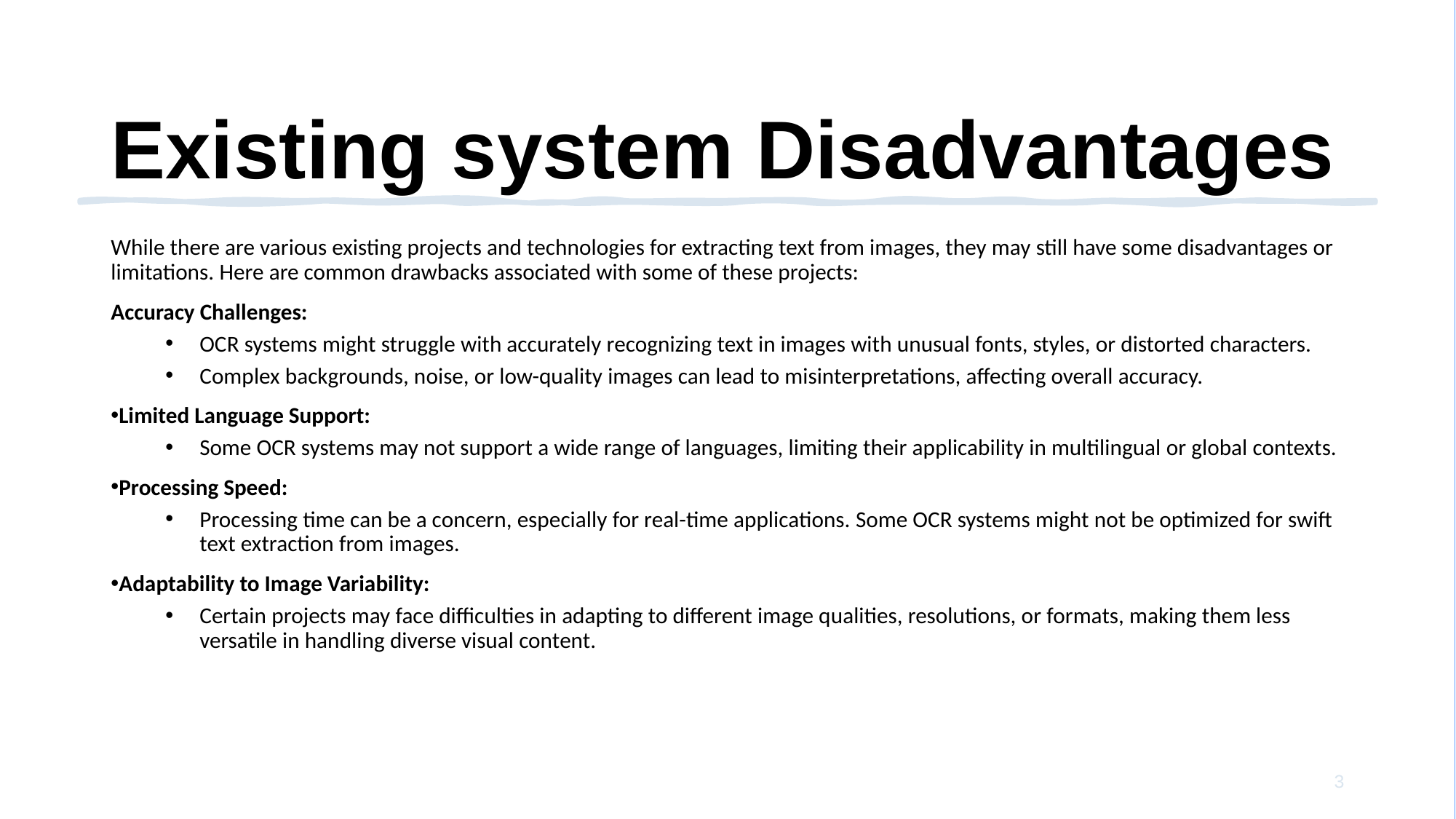

# Existing system Disadvantages

While there are various existing projects and technologies for extracting text from images, they may still have some disadvantages or limitations. Here are common drawbacks associated with some of these projects:
Accuracy Challenges:
OCR systems might struggle with accurately recognizing text in images with unusual fonts, styles, or distorted characters.
Complex backgrounds, noise, or low-quality images can lead to misinterpretations, affecting overall accuracy.
Limited Language Support:
Some OCR systems may not support a wide range of languages, limiting their applicability in multilingual or global contexts.
Processing Speed:
Processing time can be a concern, especially for real-time applications. Some OCR systems might not be optimized for swift text extraction from images.
Adaptability to Image Variability:
Certain projects may face difficulties in adapting to different image qualities, resolutions, or formats, making them less versatile in handling diverse visual content.

3